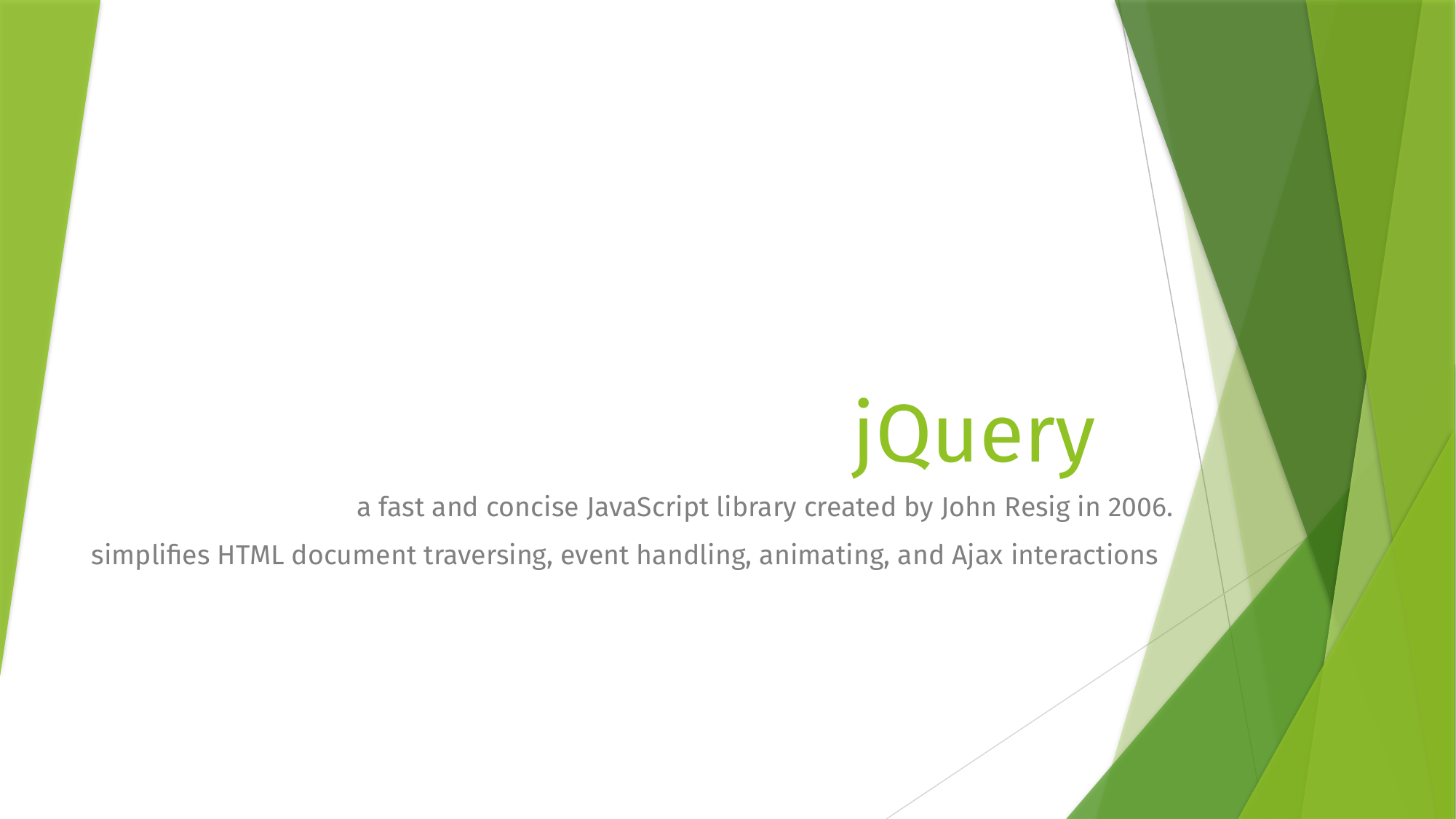

# jQuery
a fast and concise JavaScript library created by John Resig in 2006.
simplifies HTML document traversing, event handling, animating, and Ajax interactions